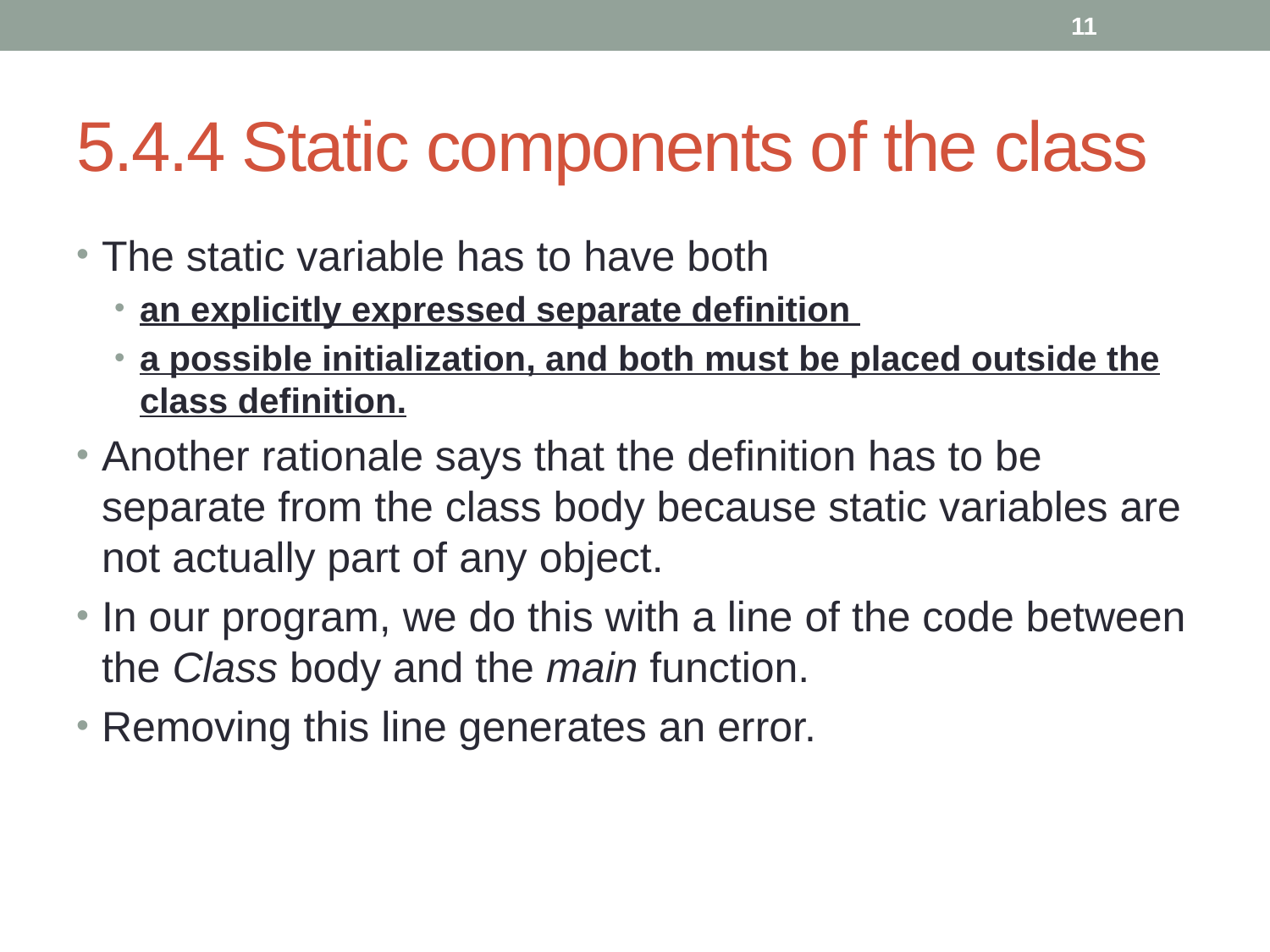

11
# 5.4.4 Static components of the class
The static variable has to have both
an explicitly expressed separate definition
a possible initialization, and both must be placed outside the class definition.
Another rationale says that the definition has to be separate from the class body because static variables are not actually part of any object.
In our program, we do this with a line of the code between the Class body and the main function.
Removing this line generates an error.